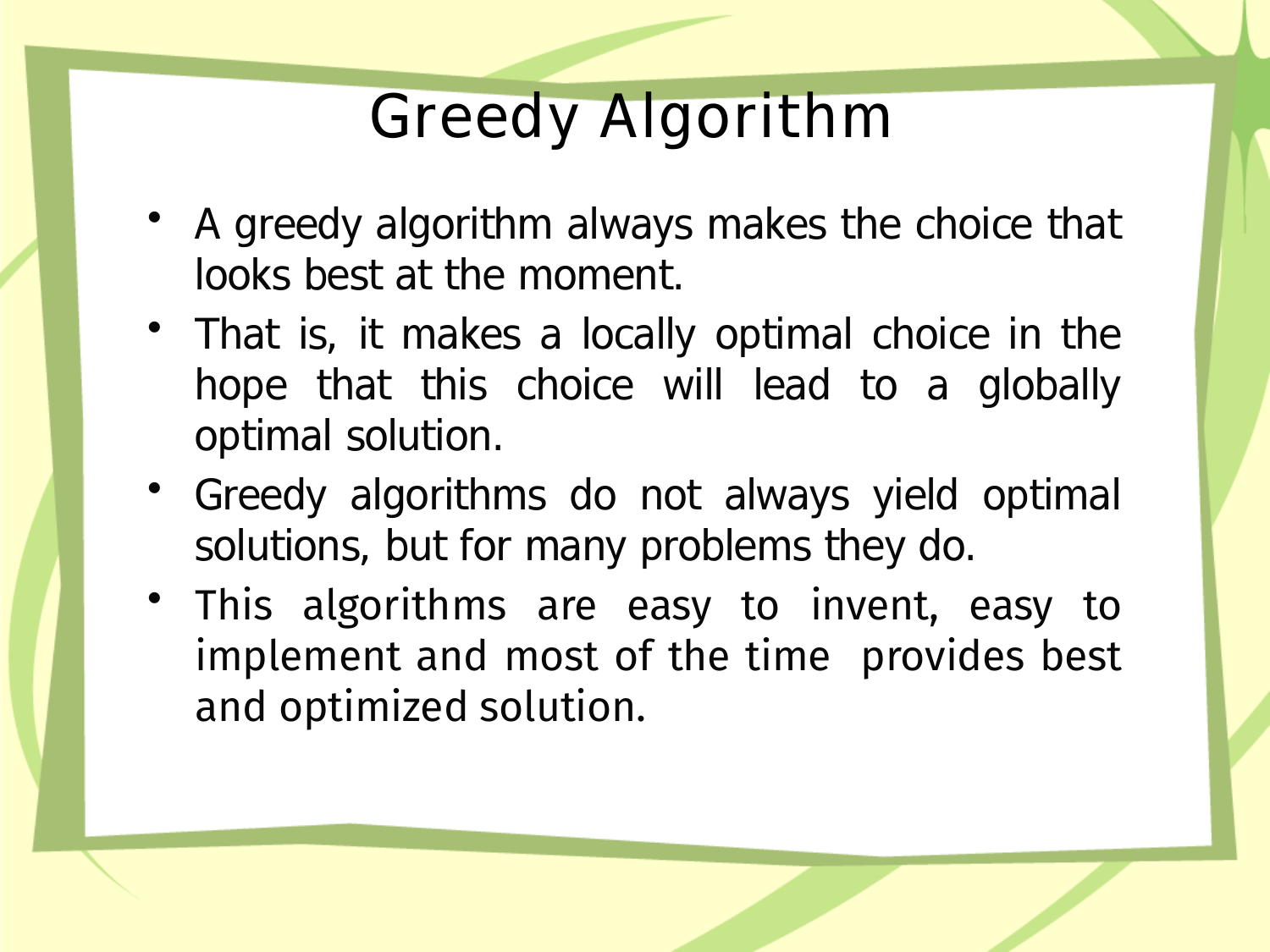

# Greedy Algorithm
A greedy algorithm always makes the choice that looks best at the moment.
That is, it makes a locally optimal choice in the hope that this choice will lead to a globally optimal solution.
Greedy algorithms do not always yield optimal solutions, but for many problems they do.
This algorithms are easy to invent, easy to implement and most of the time  provides best and optimized solution.